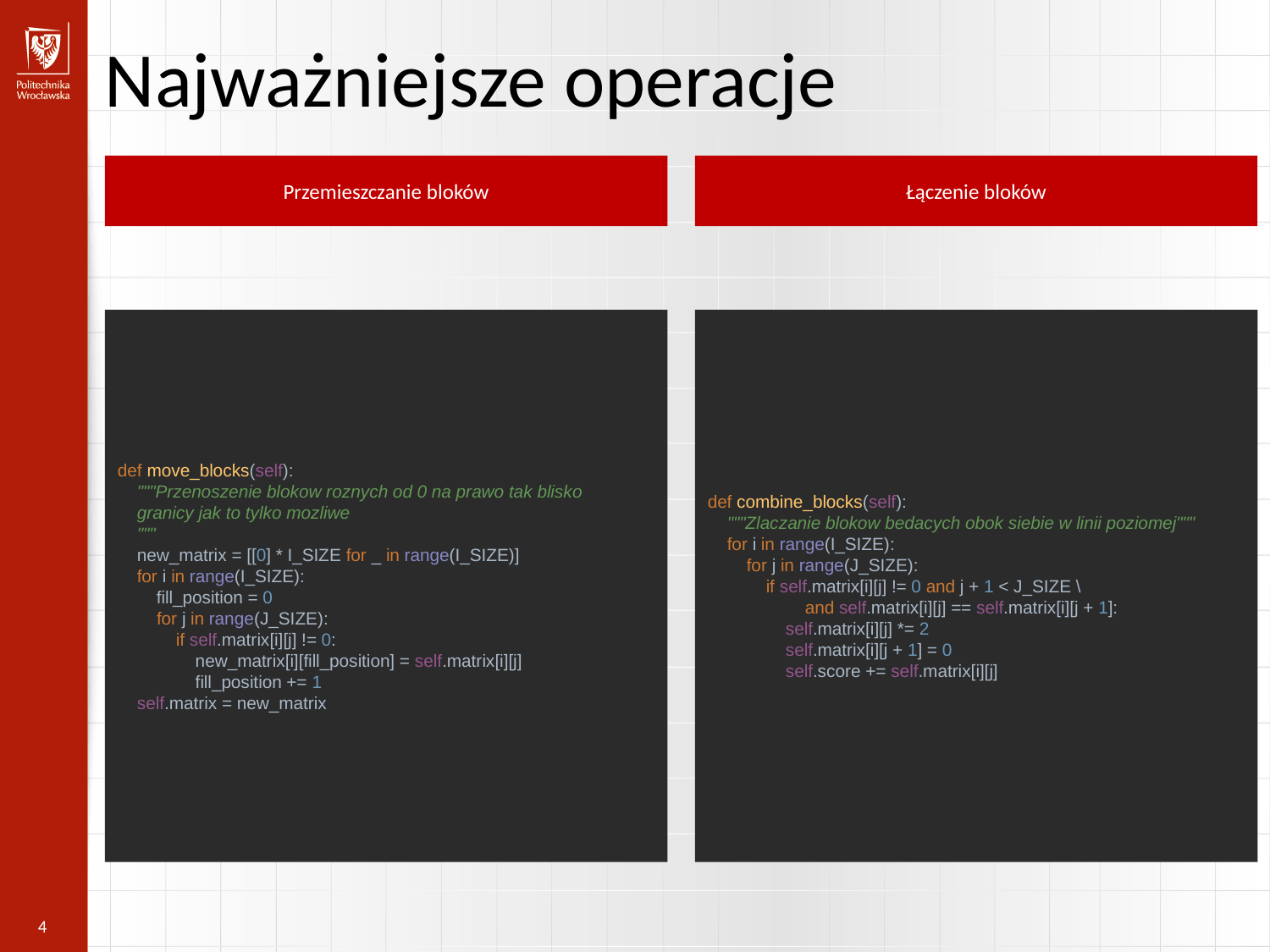

Najważniejsze operacje
Przemieszczanie bloków
Łączenie bloków
def combine_blocks(self):
    """Zlaczanie blokow bedacych obok siebie w linii poziomej"""
    for i in range(I_SIZE):
        for j in range(J_SIZE):
            if self.matrix[i][j] != 0 and j + 1 < J_SIZE \
                    and self.matrix[i][j] == self.matrix[i][j + 1]:
                self.matrix[i][j] *= 2
                self.matrix[i][j + 1] = 0
                self.score += self.matrix[i][j]
def move_blocks(self):
    """Przenoszenie blokow roznych od 0 na prawo tak blisko
    granicy jak to tylko mozliwe
    """
    new_matrix = [[0] * I_SIZE for _ in range(I_SIZE)]
    for i in range(I_SIZE):
        fill_position = 0
        for j in range(J_SIZE):
            if self.matrix[i][j] != 0:
                new_matrix[i][fill_position] = self.matrix[i][j]
                fill_position += 1
    self.matrix = new_matrix